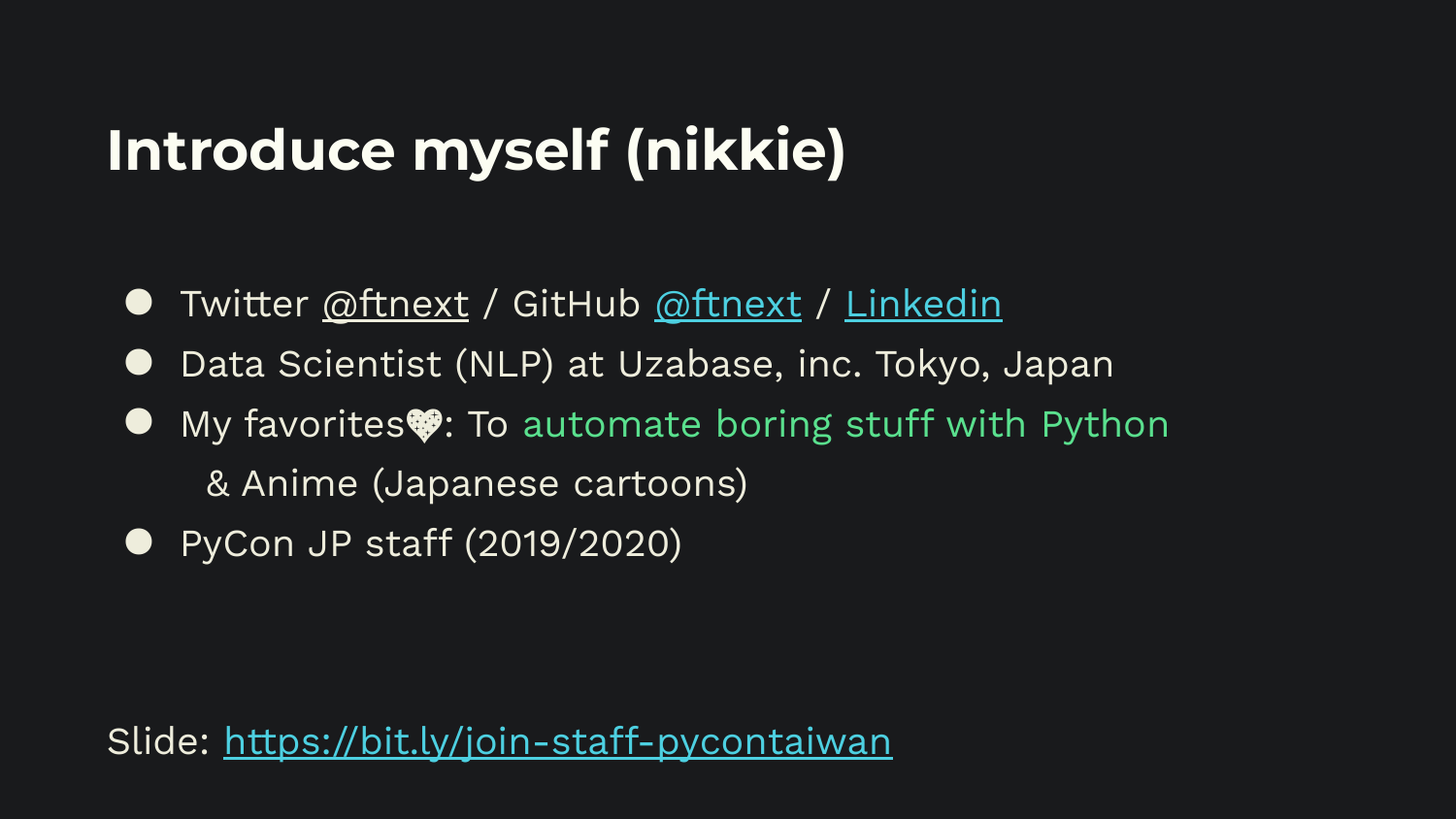

# Introduce myself (nikkie)
Twitter @ftnext / GitHub @ftnext / Linkedin
Data Scientist (NLP) at Uzabase, inc. Tokyo, Japan
My favorites💖: To automate boring stuff with Python
  & Anime (Japanese cartoons)
PyCon JP staff (2019/2020)
Slide: https://bit.ly/join-staff-pycontaiwan